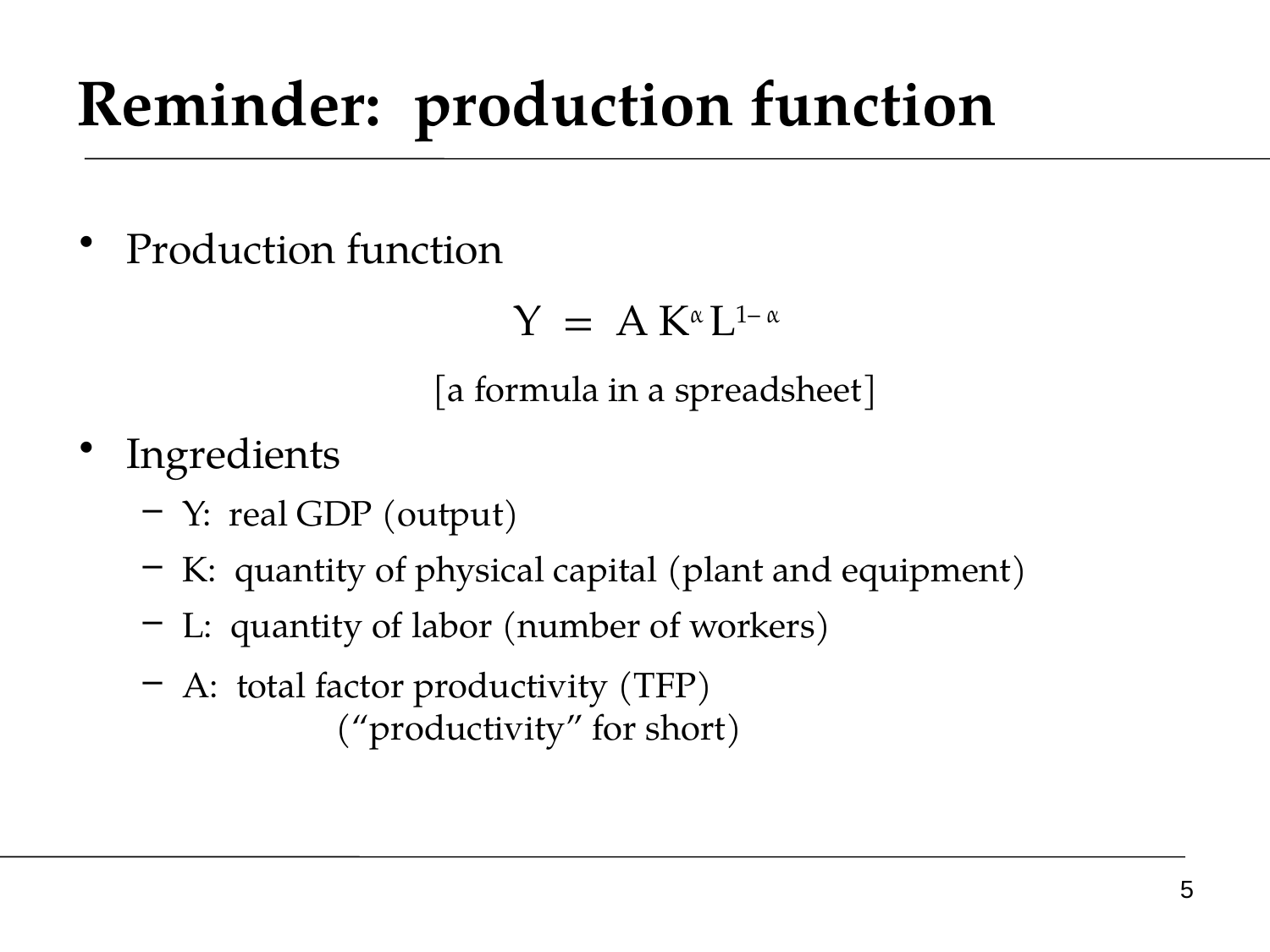

# Reminder:  production function
Production function
	 	              Y  =  A Kα L1– α
	[a formula in a spreadsheet]
Ingredients
Y:  real GDP (output)
K:  quantity of physical capital (plant and equipment)
L:  quantity of labor (number of workers)
A:  total factor productivity (TFP) 		  	                           	   (“productivity” for short)

5